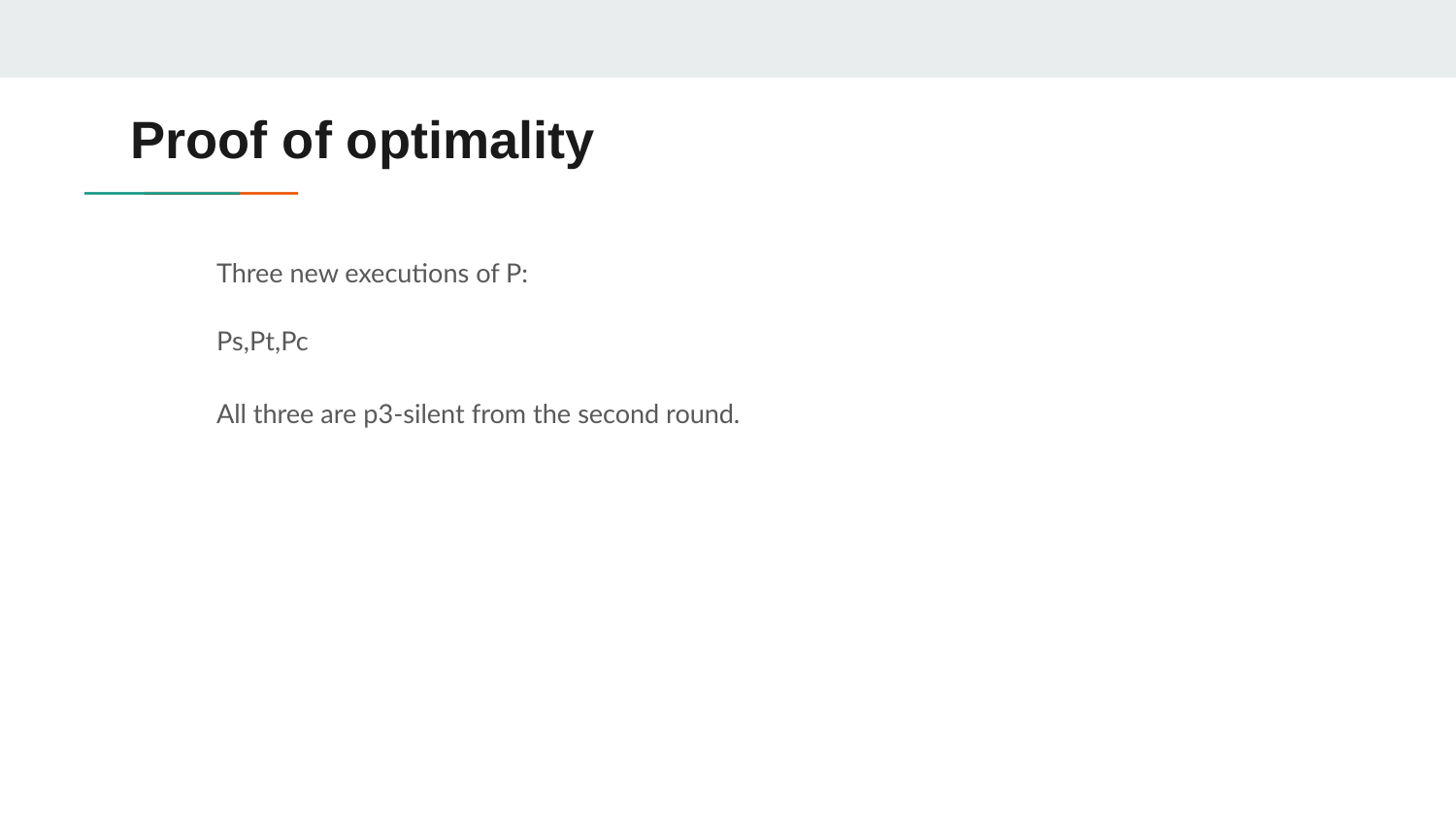

# Proof of optimality
Three new executions of P:
Ps,Pt,Pc

All three are p3-silent from the second round.